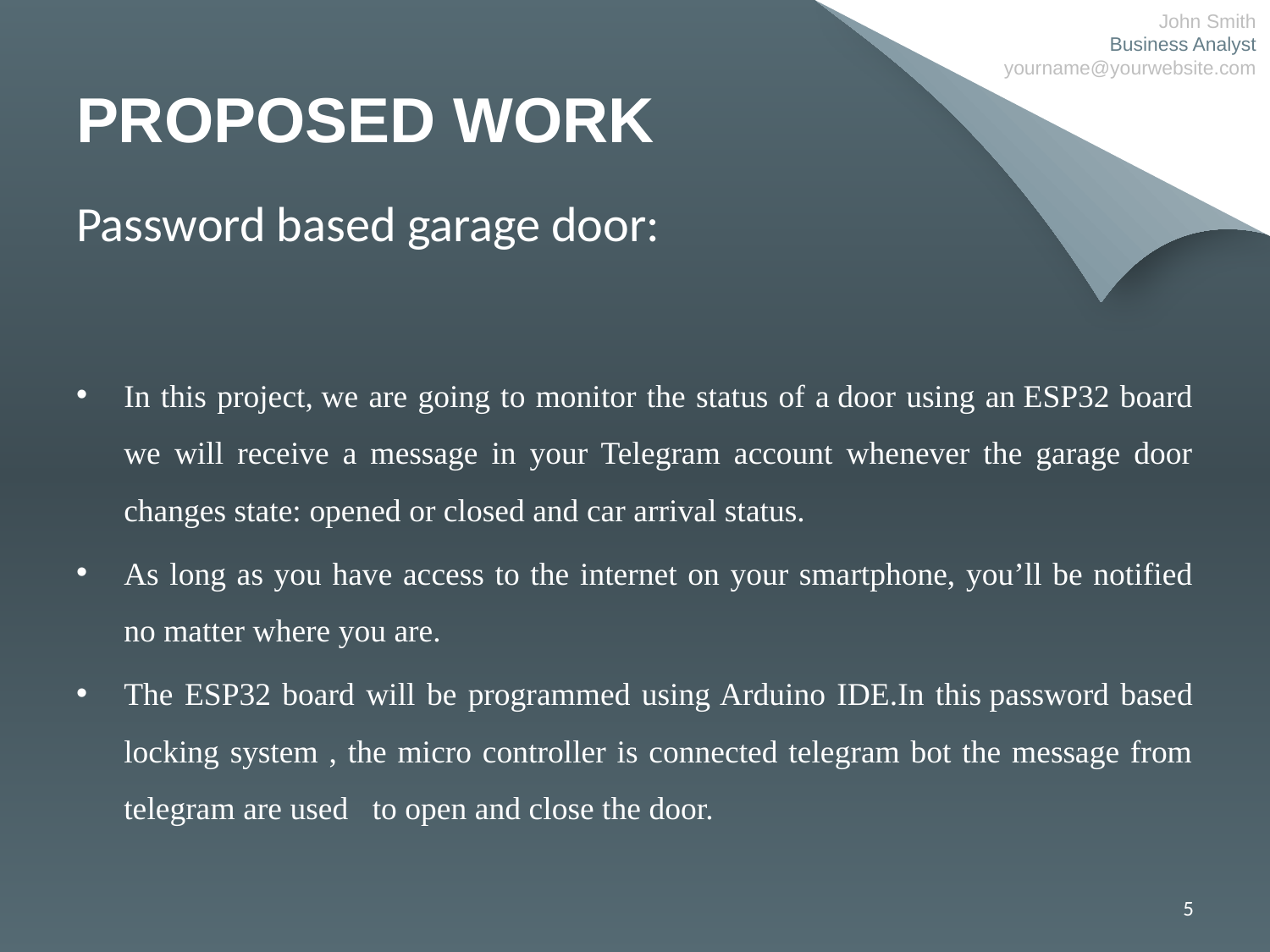

John Smith
Business Analyst
yourname@yourwebsite.com
# Proposed work
Password based garage door:

In this project, we are going to monitor the status of a door using an ESP32 board we will receive a message in your Telegram account whenever the garage door changes state: opened or closed and car arrival status.
As long as you have access to the internet on your smartphone, you’ll be notified no matter where you are.
The ESP32 board will be programmed using Arduino IDE.In this password based locking system , the micro controller is connected telegram bot the message from telegram are used   to open and close the door.

5